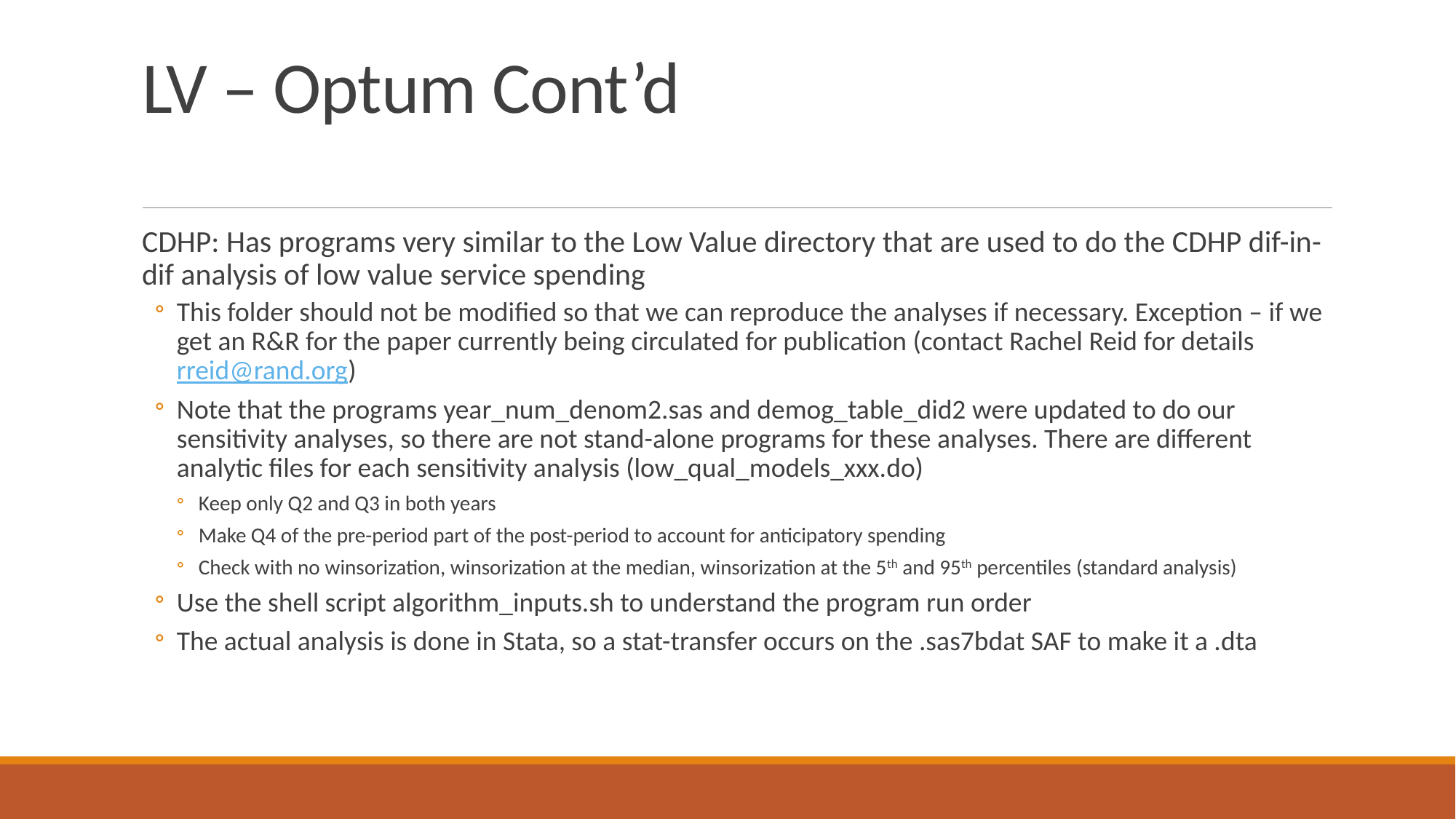

# LV – Optum Cont’d
CDHP: Has programs very similar to the Low Value directory that are used to do the CDHP dif-in-dif analysis of low value service spending
This folder should not be modified so that we can reproduce the analyses if necessary. Exception – if we get an R&R for the paper currently being circulated for publication (contact Rachel Reid for details rreid@rand.org)
Note that the programs year_num_denom2.sas and demog_table_did2 were updated to do our sensitivity analyses, so there are not stand-alone programs for these analyses. There are different analytic files for each sensitivity analysis (low_qual_models_xxx.do)
Keep only Q2 and Q3 in both years
Make Q4 of the pre-period part of the post-period to account for anticipatory spending
Check with no winsorization, winsorization at the median, winsorization at the 5th and 95th percentiles (standard analysis)
Use the shell script algorithm_inputs.sh to understand the program run order
The actual analysis is done in Stata, so a stat-transfer occurs on the .sas7bdat SAF to make it a .dta